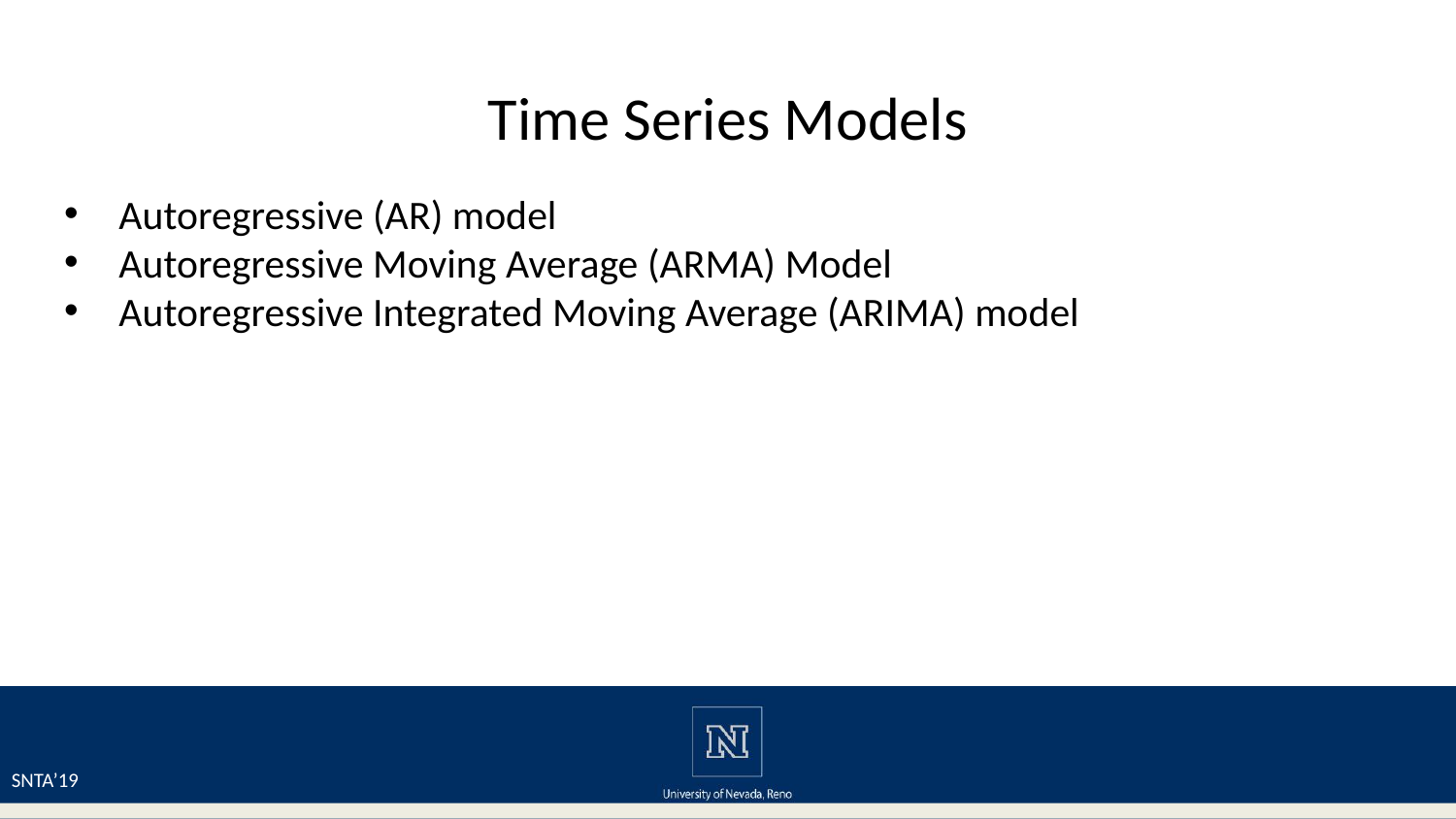

# Time Series Models
Autoregressive (AR) model
Autoregressive Moving Average (ARMA) Model
Autoregressive Integrated Moving Average (ARIMA) model